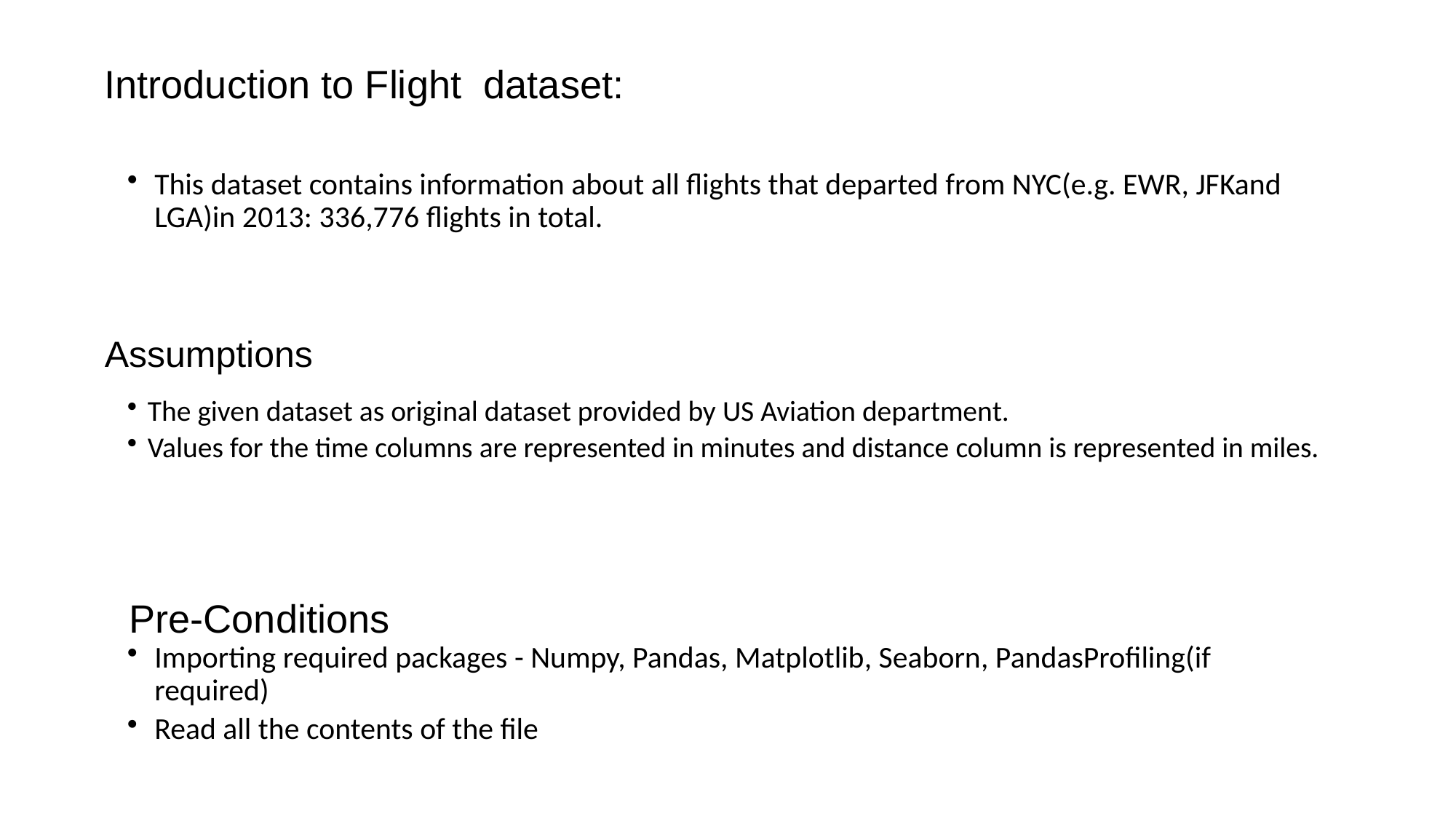

Introduction to Flight  dataset:

This dataset contains information about all flights that departed from NYC(e.g. EWR, JFKand LGA)in 2013: 336,776 flights in total.
Assumptions
The given dataset as original dataset provided by US Aviation department.
Values for the time columns are represented in minutes and distance column is represented in miles.
Pre-Conditions

Importing required packages - Numpy, Pandas, Matplotlib, Seaborn, PandasProfiling(if required)
Read all the contents of the file